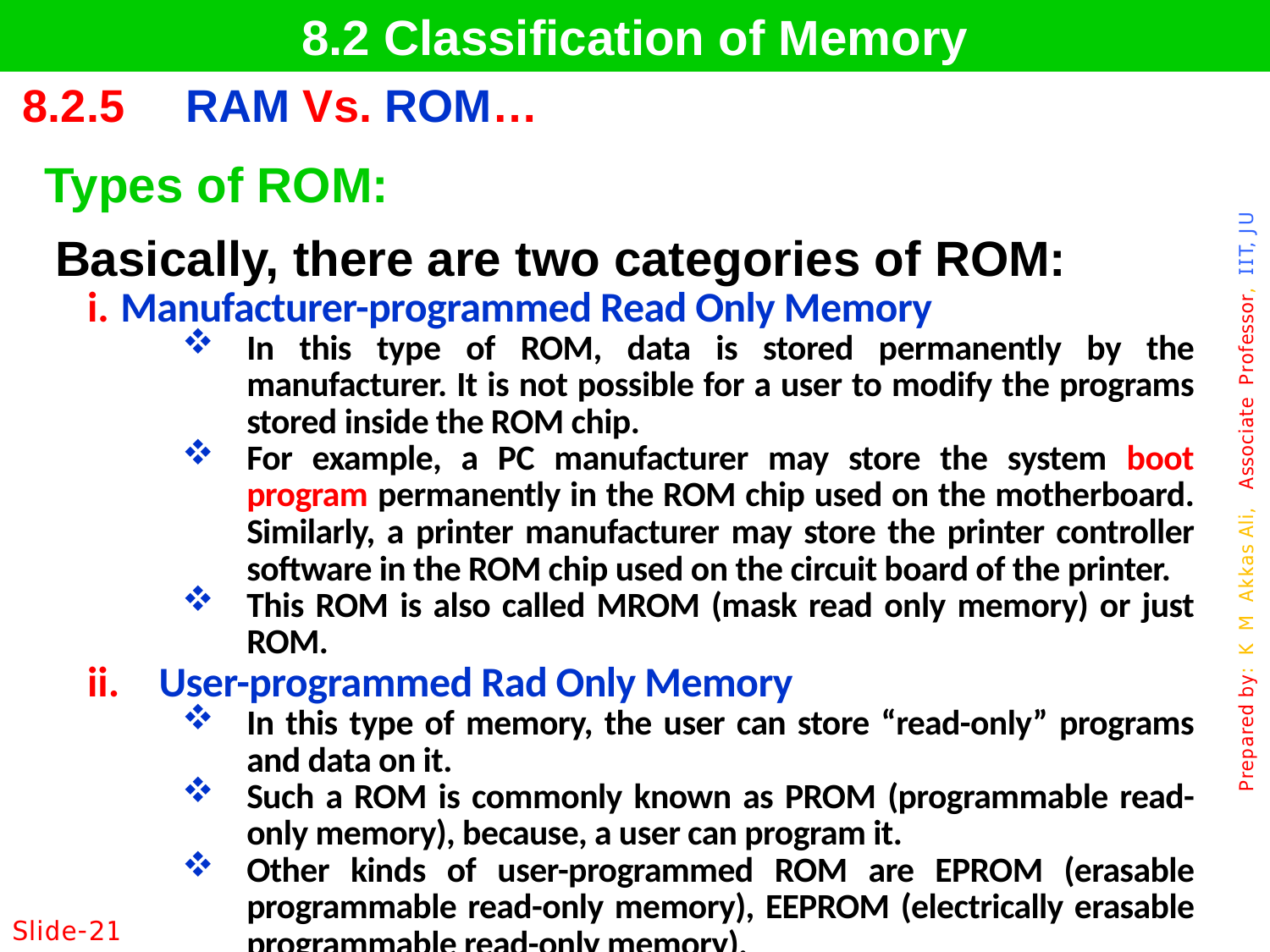

8.2 Classification of Memory
| 8.2.5 | RAM Vs. ROM… |
| --- | --- |
Types of ROM:

Basically, there are two categories of ROM:
Manufacturer-programmed Read Only Memory
In this type of ROM, data is stored permanently by the manufacturer. It is not possible for a user to modify the programs stored inside the ROM chip.
For example, a PC manufacturer may store the system boot program permanently in the ROM chip used on the motherboard. Similarly, a printer manufacturer may store the printer controller software in the ROM chip used on the circuit board of the printer.
This ROM is also called MROM (mask read only memory) or just ROM.
User-programmed Rad Only Memory
In this type of memory, the user can store “read-only” programs and data on it.
Such a ROM is commonly known as PROM (programmable read-only memory), because, a user can program it.
Other kinds of user-programmed ROM are EPROM (erasable programmable read-only memory), EEPROM (electrically erasable programmable read-only memory).
Slide-21